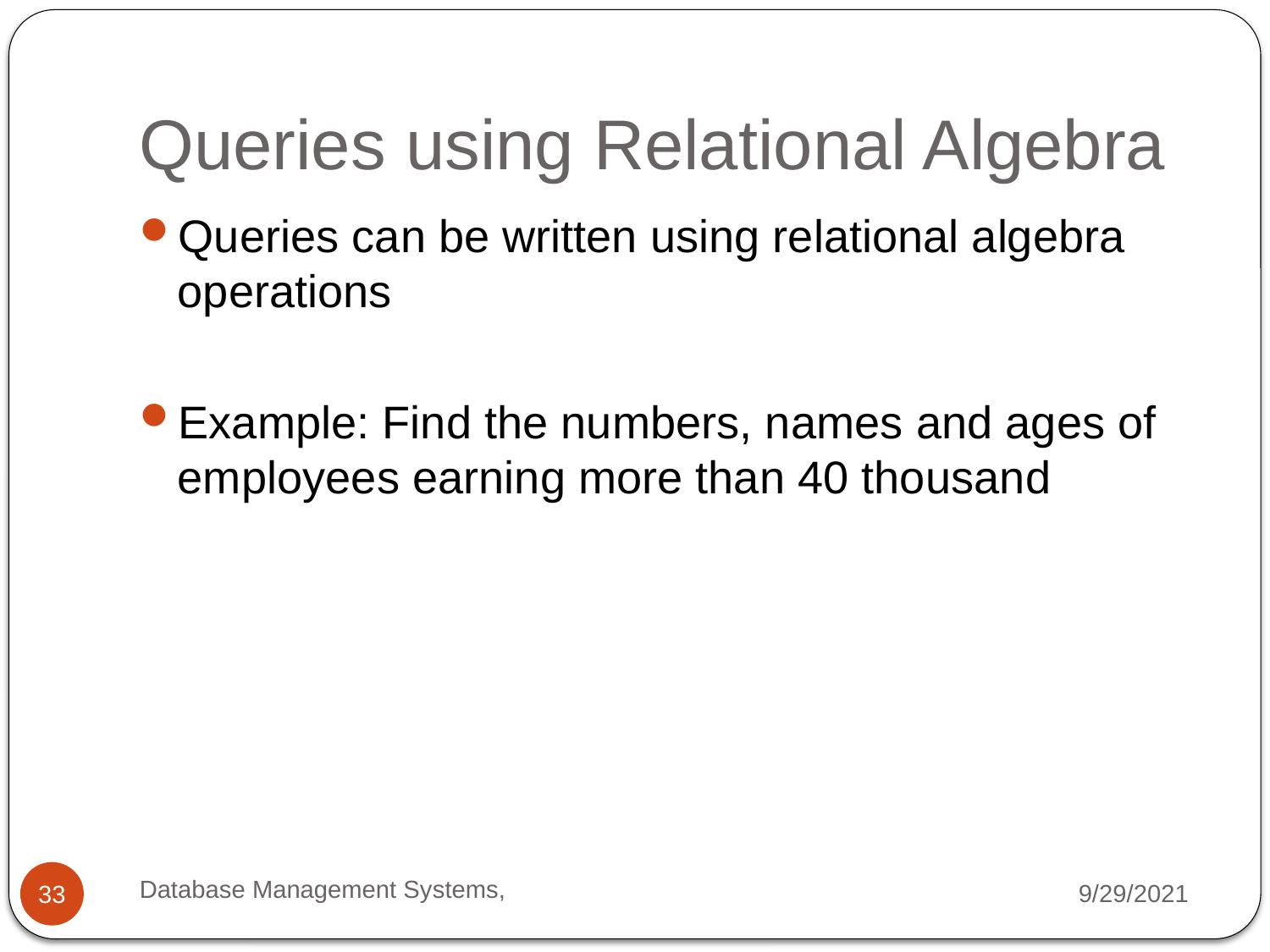

# Queries using Relational Algebra
Queries can be written using relational algebra operations

Example: Find the numbers, names and ages of employees earning more than 40 thousand
Database Management Systems,
9/29/2021
33